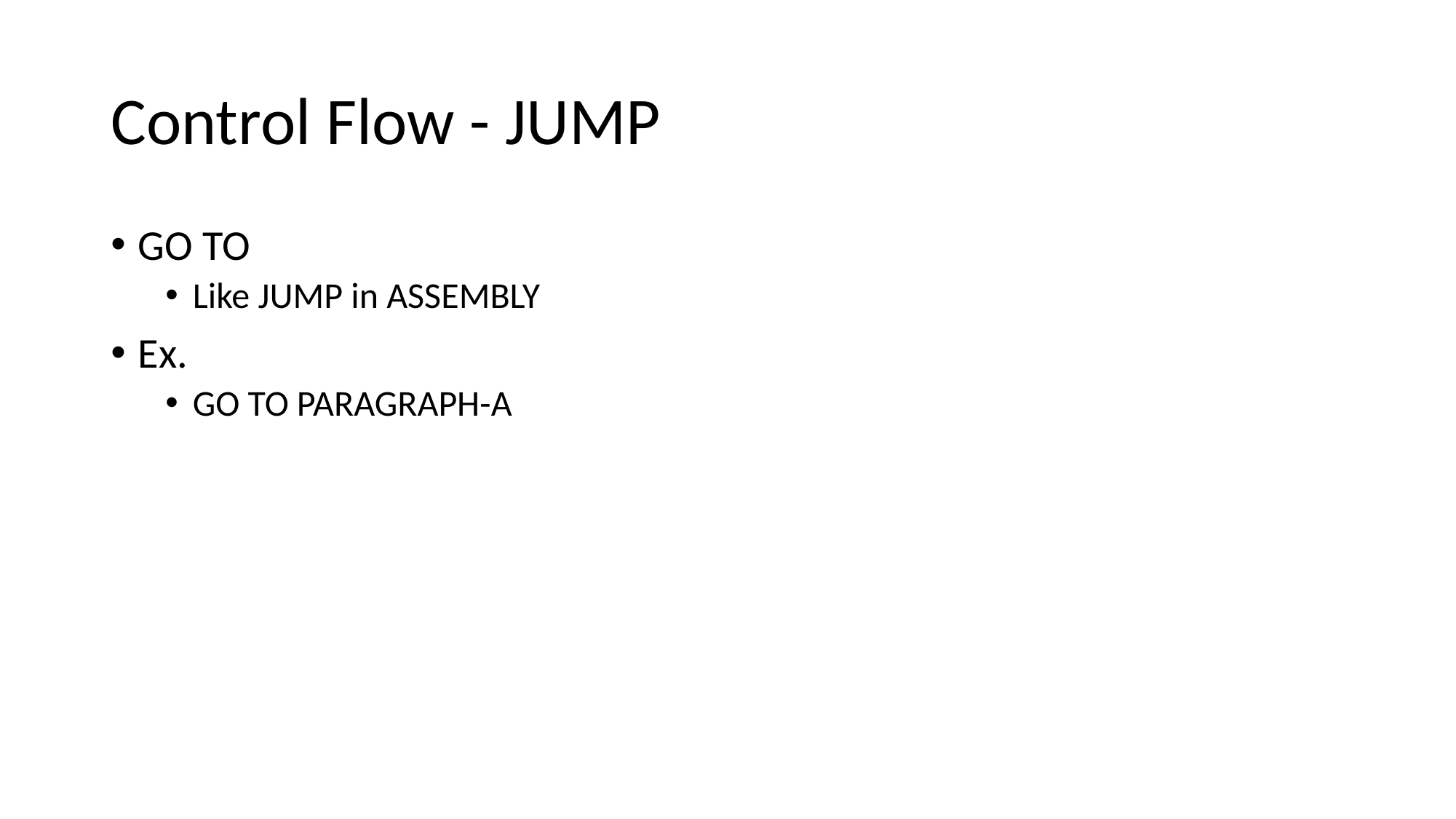

# Control Flow - JUMP
GO TO
Like JUMP in ASSEMBLY
Ex.
GO TO PARAGRAPH-A